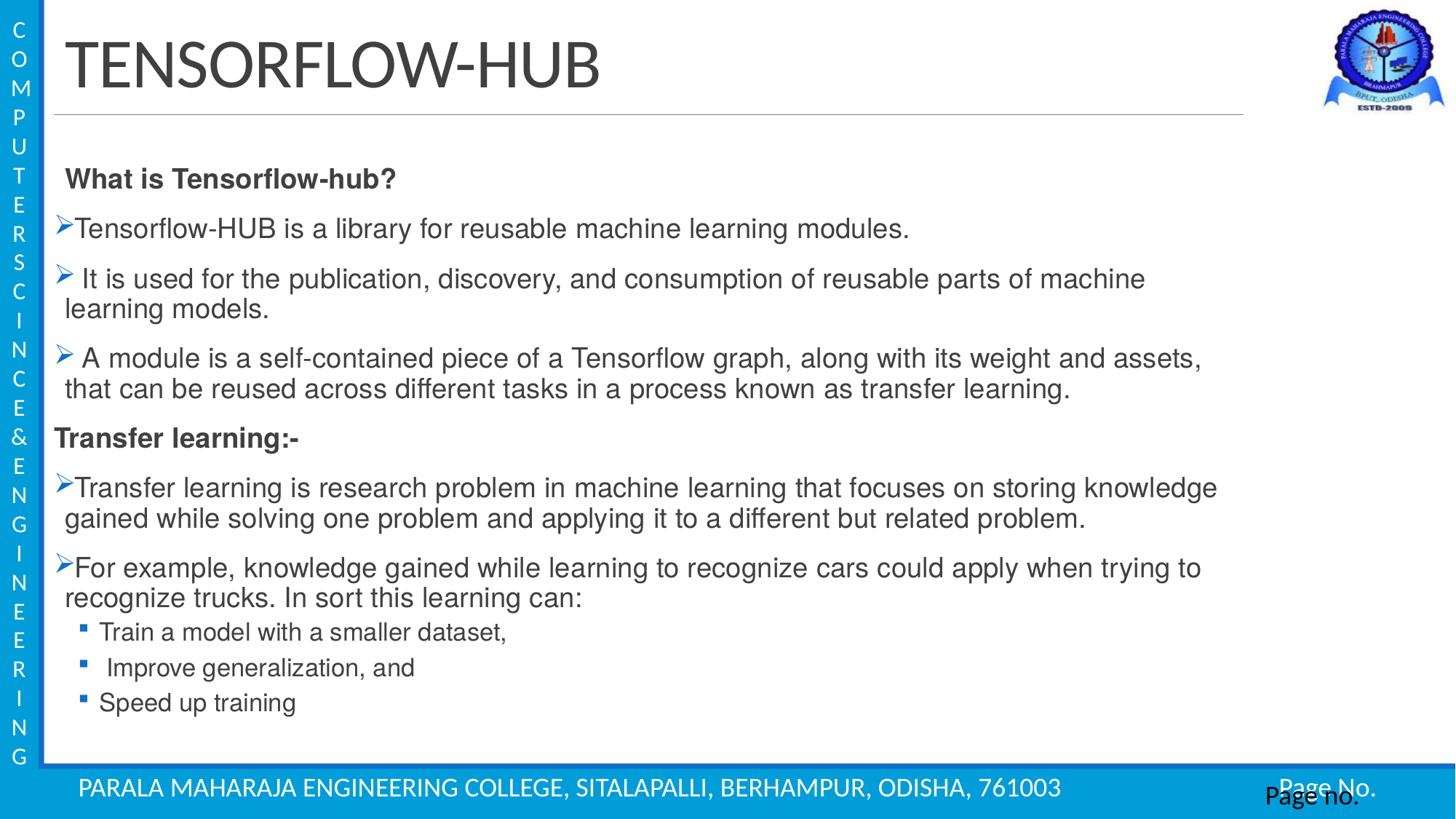

# TENSORFLOW-HUB
What is Tensorflow-hub?
Tensorflow-HUB is a library for reusable machine learning modules.
 It is used for the publication, discovery, and consumption of reusable parts of machine learning models.
 A module is a self-contained piece of a Tensorflow graph, along with its weight and assets, that can be reused across different tasks in a process known as transfer learning.
Transfer learning:-
Transfer learning is research problem in machine learning that focuses on storing knowledge gained while solving one problem and applying it to a different but related problem.
For example, knowledge gained while learning to recognize cars could apply when trying to recognize trucks. In sort this learning can:
Train a model with a smaller dataset,
 Improve generalization, and
Speed up training

Page no.